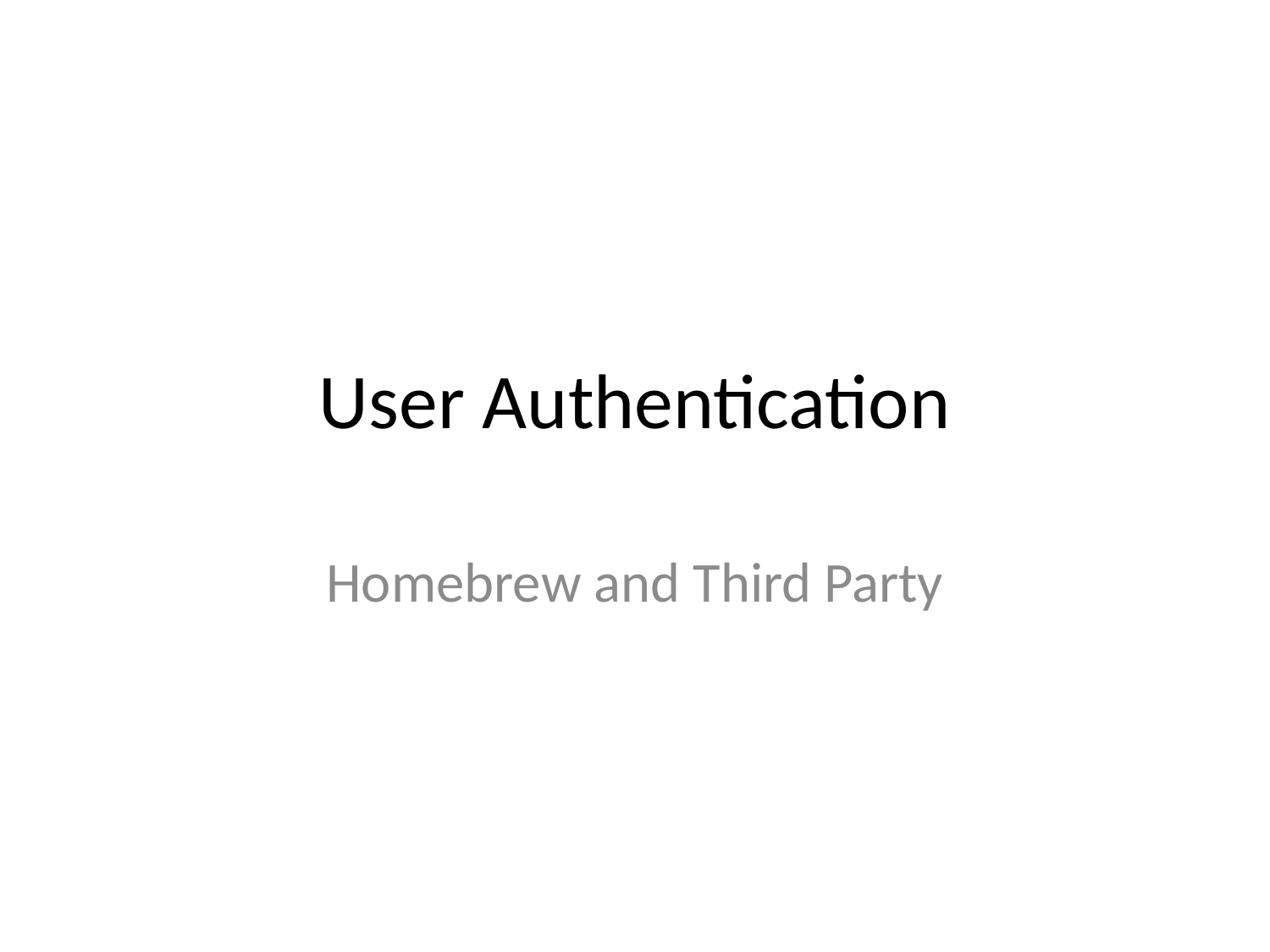

# User Authentication
Homebrew and Third Party